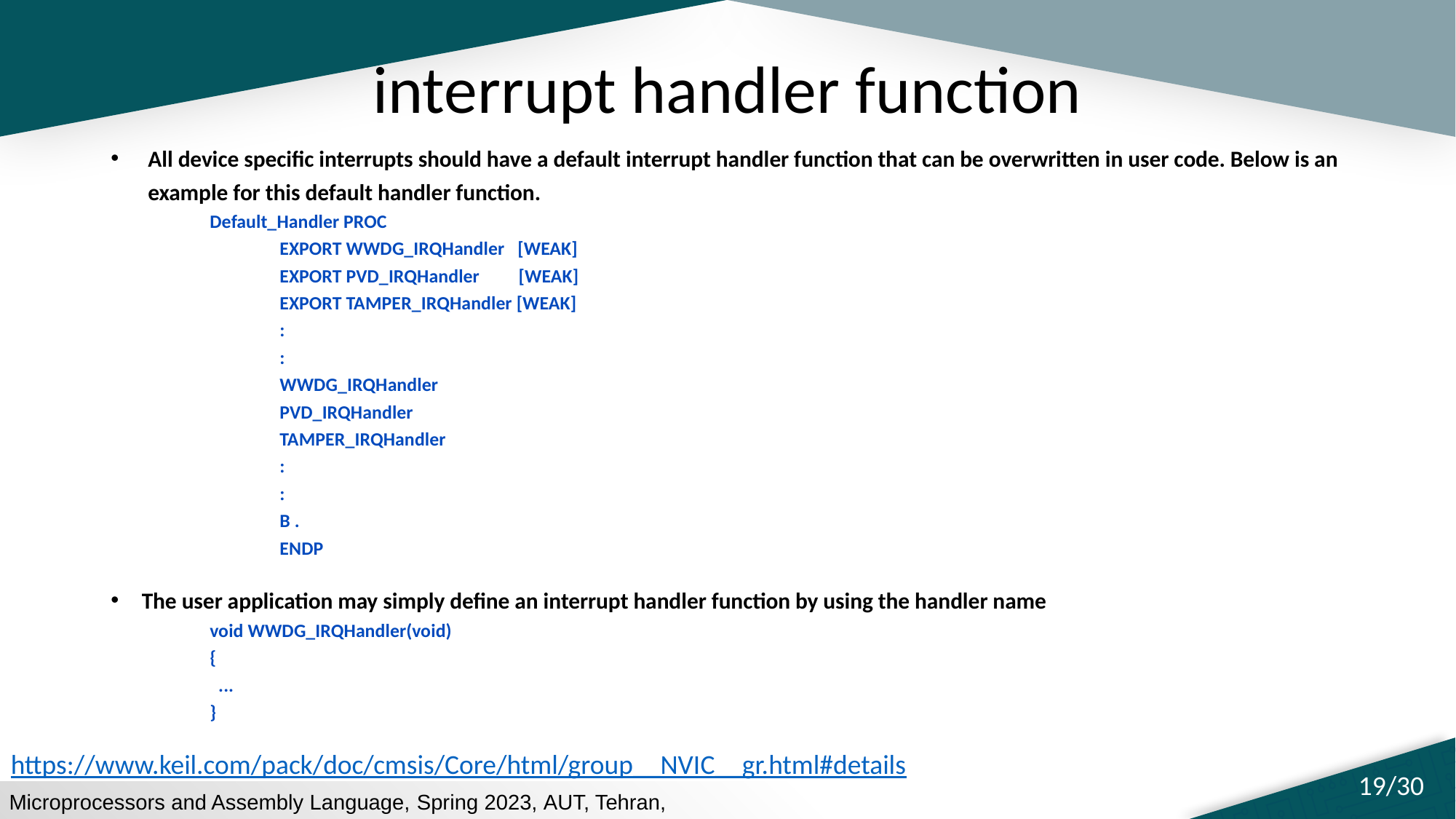

# interrupt handler function
All device specific interrupts should have a default interrupt handler function that can be overwritten in user code. Below is an example for this default handler function.
Default_Handler PROC
                EXPORT WWDG_IRQHandler   [WEAK]
                EXPORT PVD_IRQHandler         [WEAK]
                EXPORT TAMPER_IRQHandler [WEAK]
                :
                :
                WWDG_IRQHandler
                PVD_IRQHandler
                TAMPER_IRQHandler
                :
                :
                B .
                ENDP

The user application may simply define an interrupt handler function by using the handler name
void WWDG_IRQHandler(void)
{
  ...
}
https://www.keil.com/pack/doc/cmsis/Core/html/group__NVIC__gr.html#details

19/30